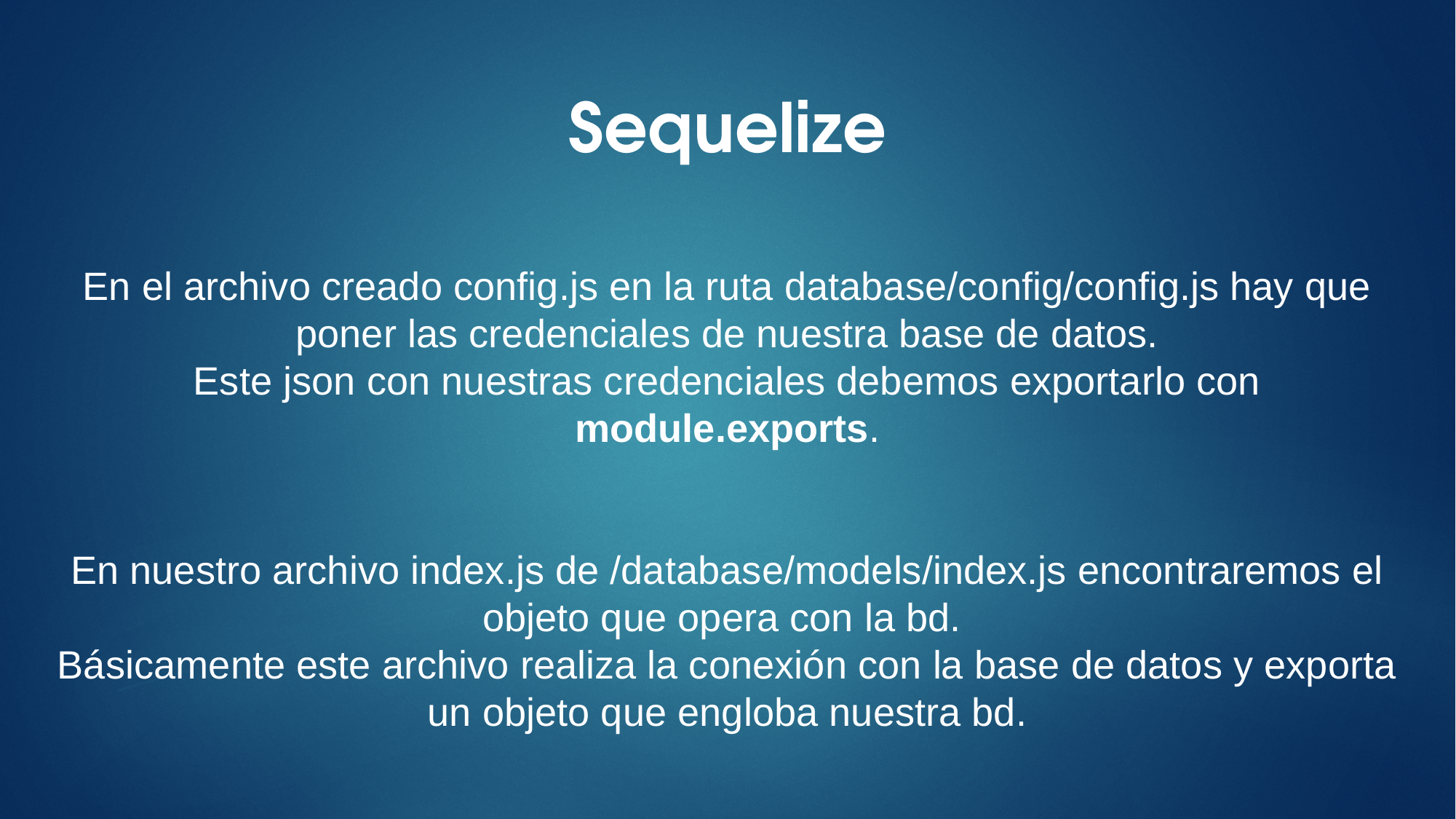

Sequelize

En el archivo creado config.js en la ruta database/config/config.js hay que poner las credenciales de nuestra base de datos.
Este json con nuestras credenciales debemos exportarlo con module.exports.

En nuestro archivo index.js de /database/models/index.js encontraremos el objeto que opera con la bd.
Básicamente este archivo realiza la conexión con la base de datos y exporta un objeto que engloba nuestra bd.